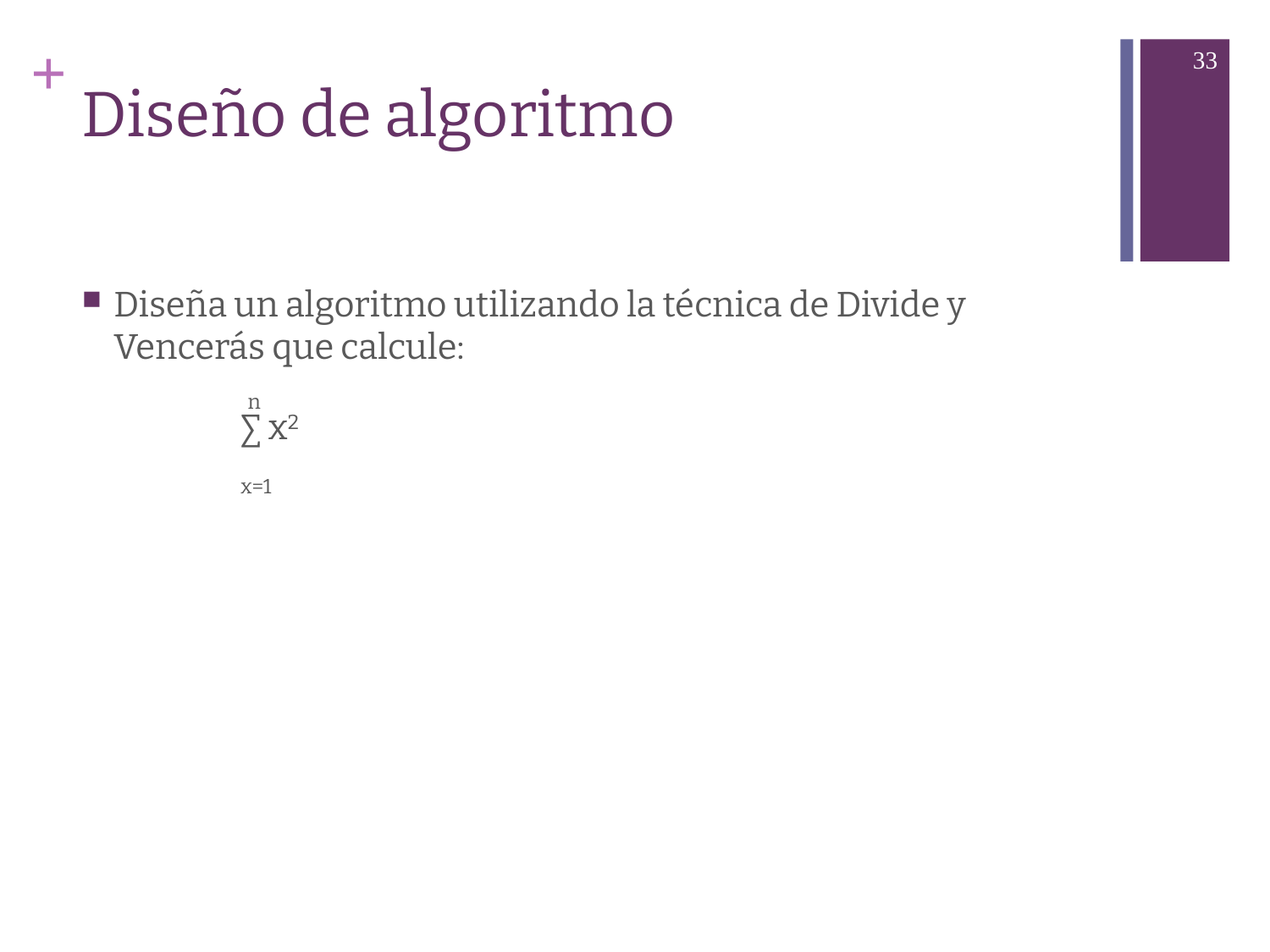

33
# Diseño de algoritmo
Diseña un algoritmo utilizando la técnica de Divide y Vencerás que calcule:
		 n
		∑ x2

		x=1